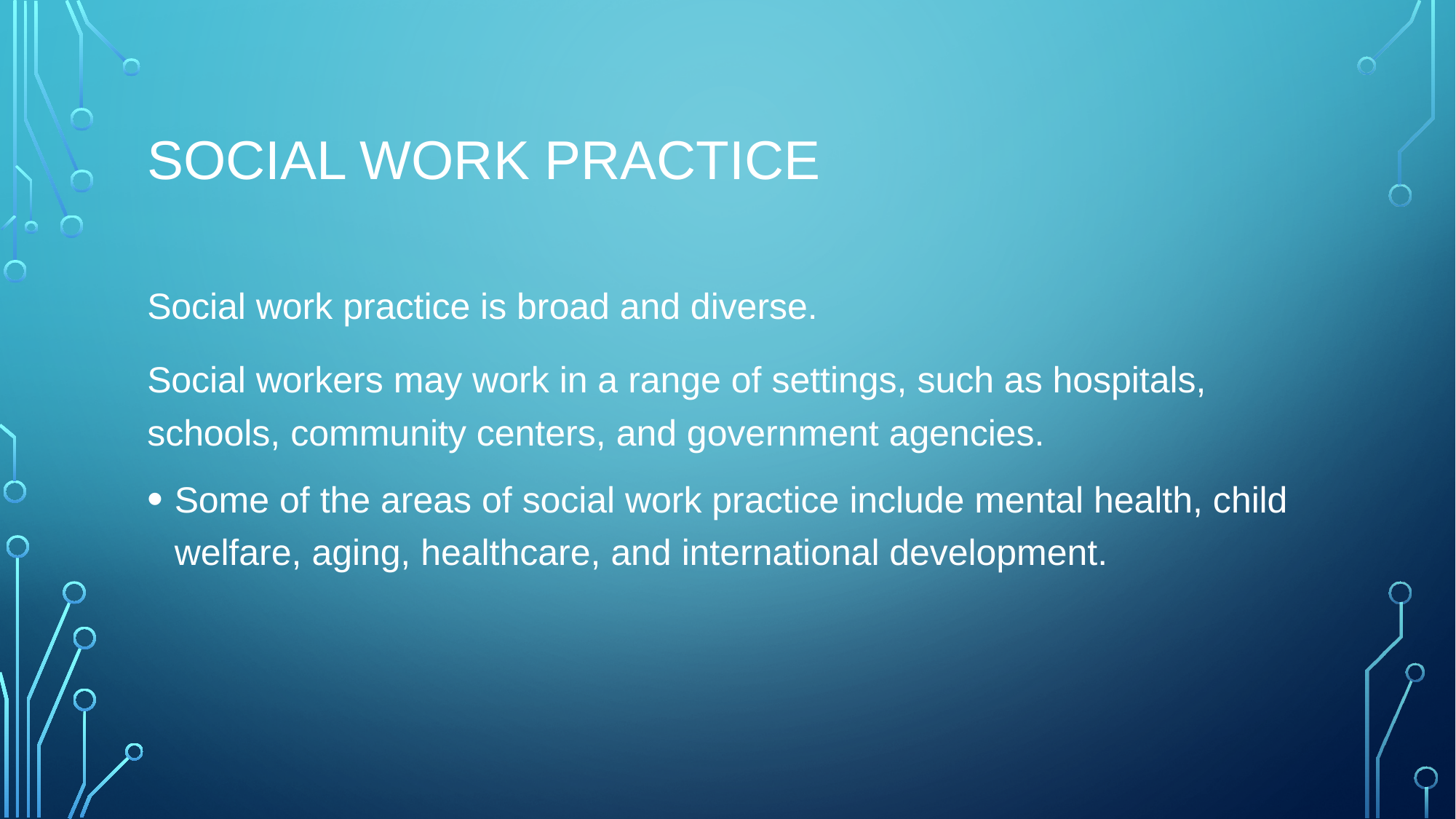

# Social work Practice
Social work practice is broad and diverse.
Social workers may work in a range of settings, such as hospitals, schools, community centers, and government agencies.
Some of the areas of social work practice include mental health, child welfare, aging, healthcare, and international development.